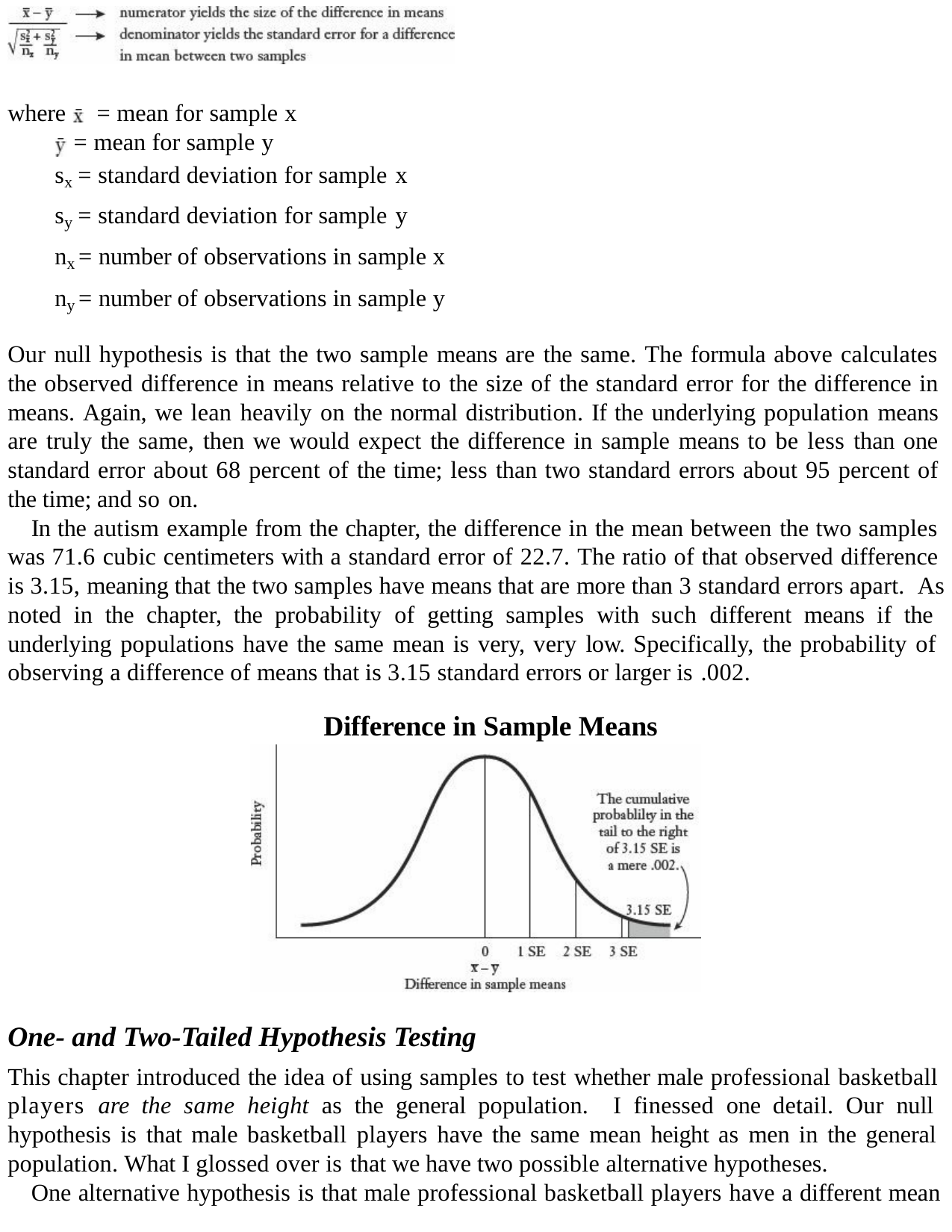

where	= mean for sample x
= mean for sample y
sx = standard deviation for sample x
sy = standard deviation for sample y
nx = number of observations in sample x  ny = number of observations in sample y
Our null hypothesis is that the two sample means are the same. The formula above calculates  the observed difference in means relative to the size of the standard error for the difference in  means. Again, we lean heavily on the normal distribution. If the underlying population means  are truly the same, then we would expect the difference in sample means to be less than one  standard error about 68 percent of the time; less than two standard errors about 95 percent of  the time; and so on.
In the autism example from the chapter, the difference in the mean between the two samples  was 71.6 cubic centimeters with a standard error of 22.7. The ratio of that observed difference  is 3.15, meaning that the two samples have means that are more than 3 standard errors apart.  As noted in the chapter, the probability of getting samples with such different means if the  underlying populations have the same mean is very, very low. Specifically, the probability of  observing a difference of means that is 3.15 standard errors or larger is .002.
Difference in Sample Means

One- and Two-Tailed Hypothesis Testing
This chapter introduced the idea of using samples to test whether male professional basketball  players are the same height as the general population.  I finessed one detail. Our null  hypothesis is that male basketball players have the same mean height as men in the general  population. What I glossed over is that we have two possible alternative hypotheses.
One alternative hypothesis is that male professional basketball players have a different mean